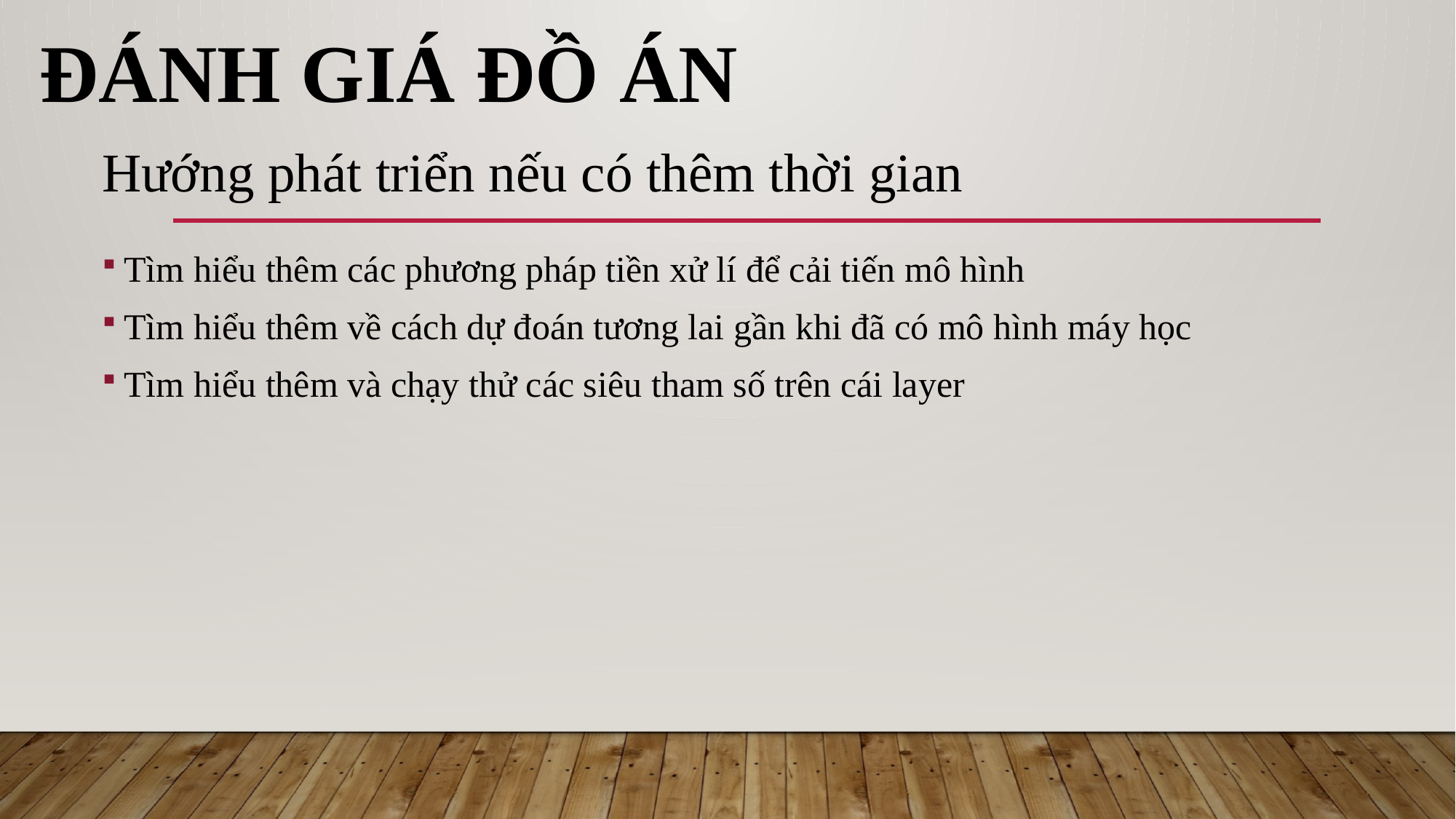

# Đánh giá đồ án
Hướng phát triển nếu có thêm thời gian
Tìm hiểu thêm các phương pháp tiền xử lí để cải tiến mô hình
Tìm hiểu thêm về cách dự đoán tương lai gần khi đã có mô hình máy học
Tìm hiểu thêm và chạy thử các siêu tham số trên cái layer